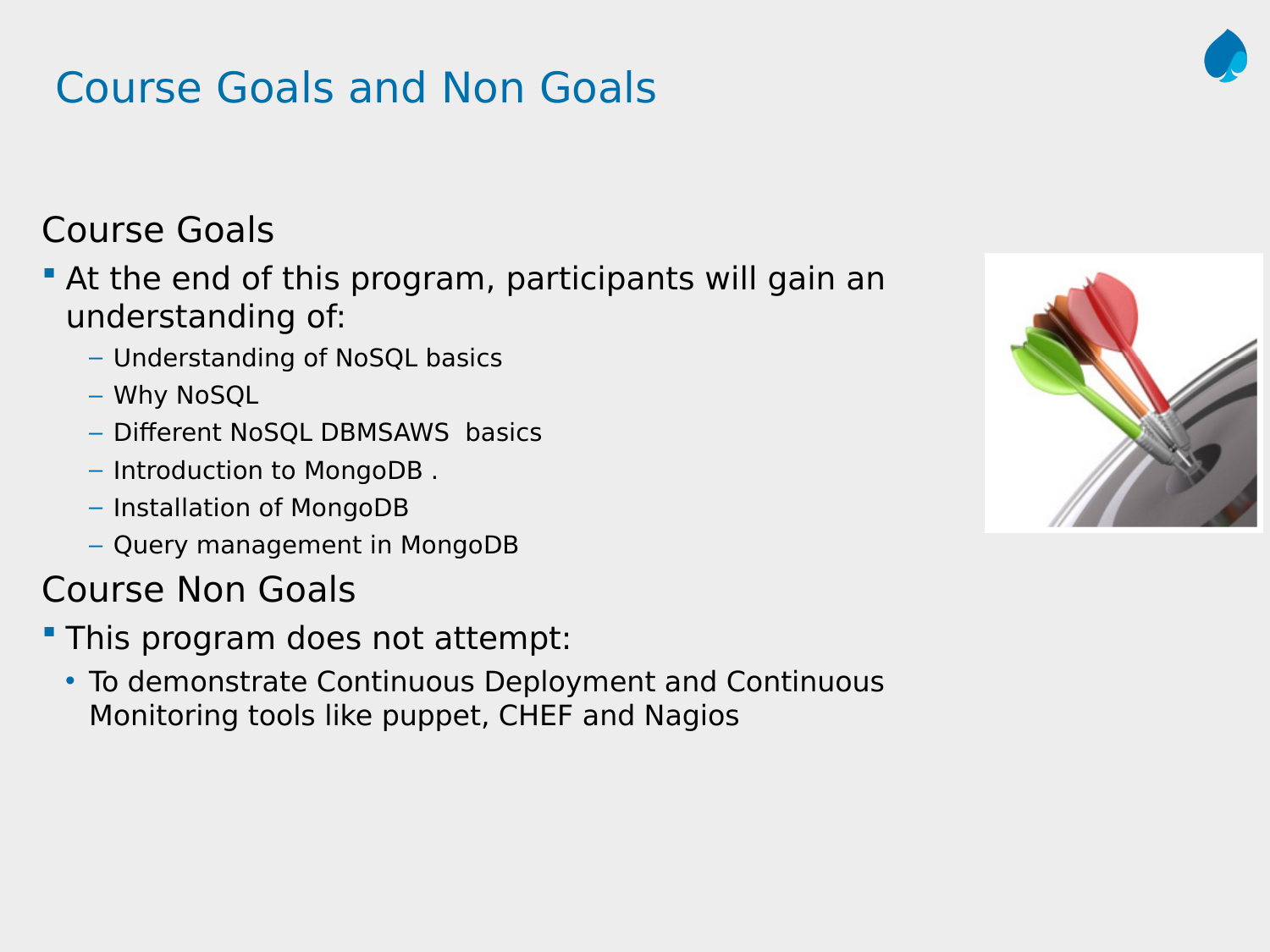

# Course Goals and Non Goals
Course Goals
At the end of this program, participants will gain an understanding of:
Understanding of NoSQL basics
Why NoSQL
Different NoSQL DBMSAWS  basics
Introduction to MongoDB .
Installation of MongoDB
Query management in MongoDB
Course Non Goals
This program does not attempt:
To demonstrate Continuous Deployment and Continuous Monitoring tools like puppet, CHEF and Nagios